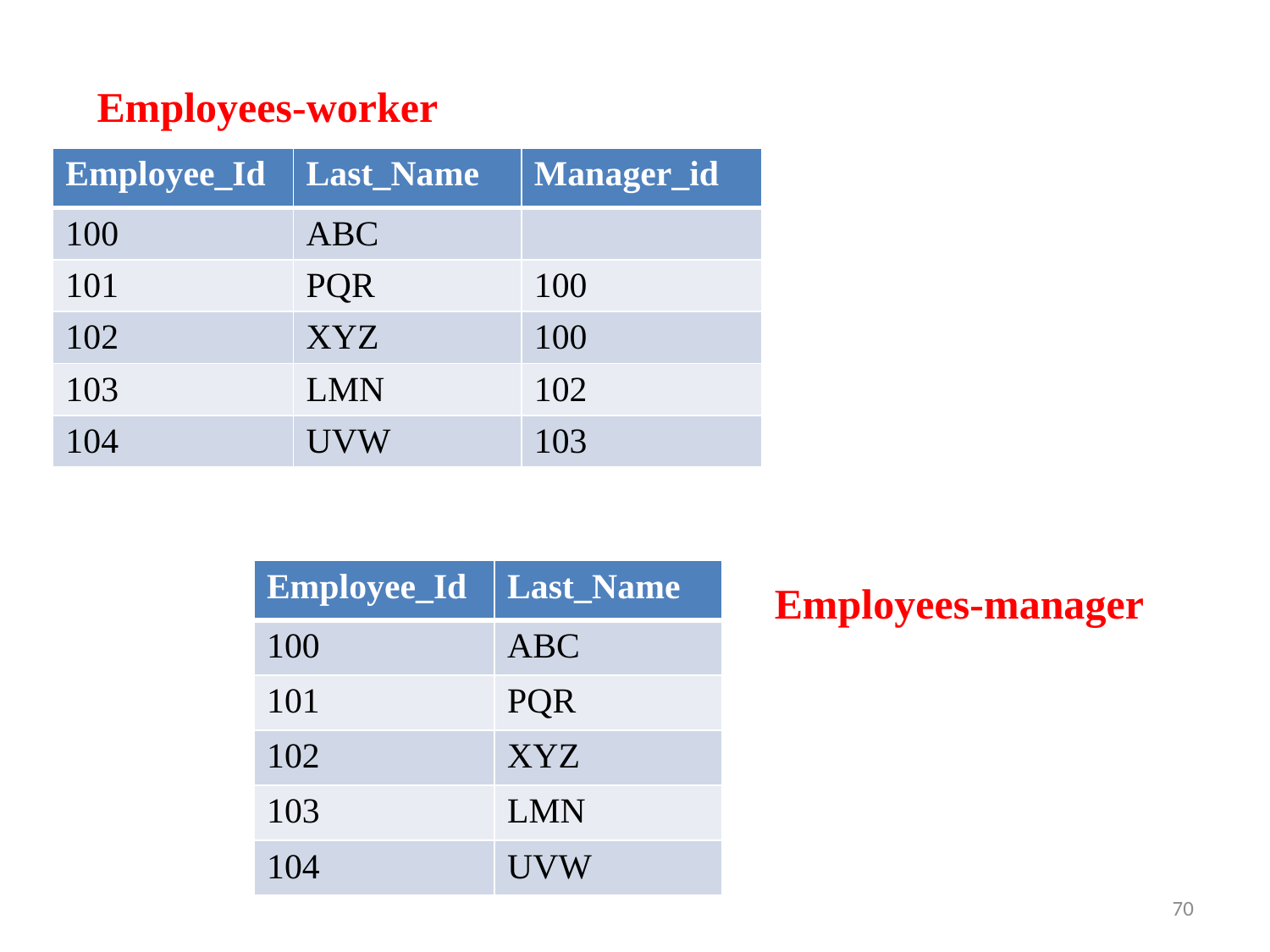

Employees-worker
| Employee\_Id | Last\_Name | Manager\_id |
| --- | --- | --- |
| 100 | ABC |  |
| 101 | PQR | 100 |
| 102 | XYZ | 100 |
| 103 | LMN | 102 |
| 104 | UVW | 103 |
| Employee\_Id | Last\_Name |
| --- | --- |
| 100 | ABC |
| 101 | PQR |
| 102 | XYZ |
| 103 | LMN |
| 104 | UVW |
Employees-manager
70